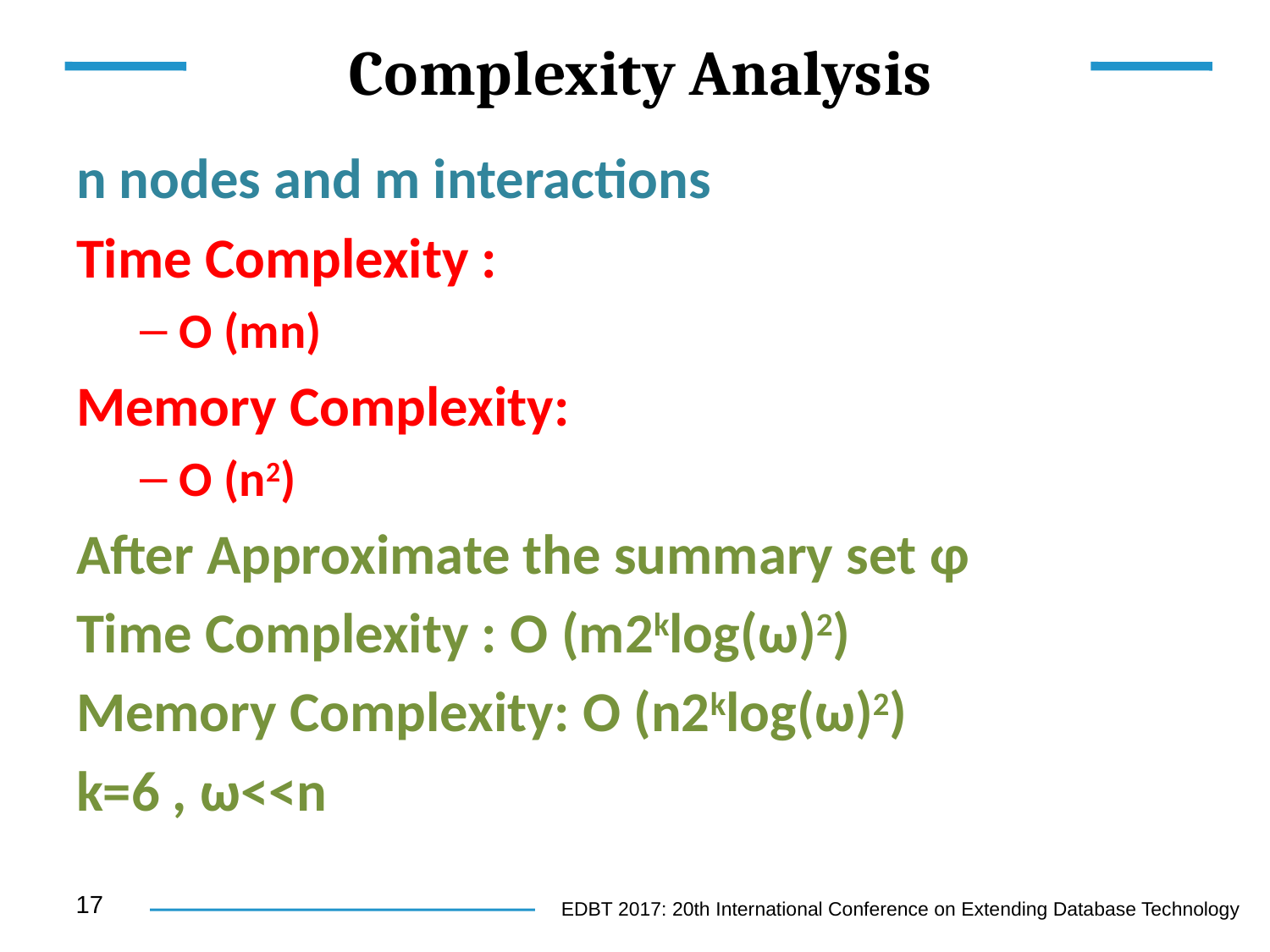

# Complexity Analysis
n nodes and m interactions
Time Complexity :
О (mn)
Memory Complexity:
О (n2)
After Approximate the summary set φ
Time Complexity : О (m2klog(ω)2)
Memory Complexity: О (n2klog(ω)2)
k=6 , ω<<n

17